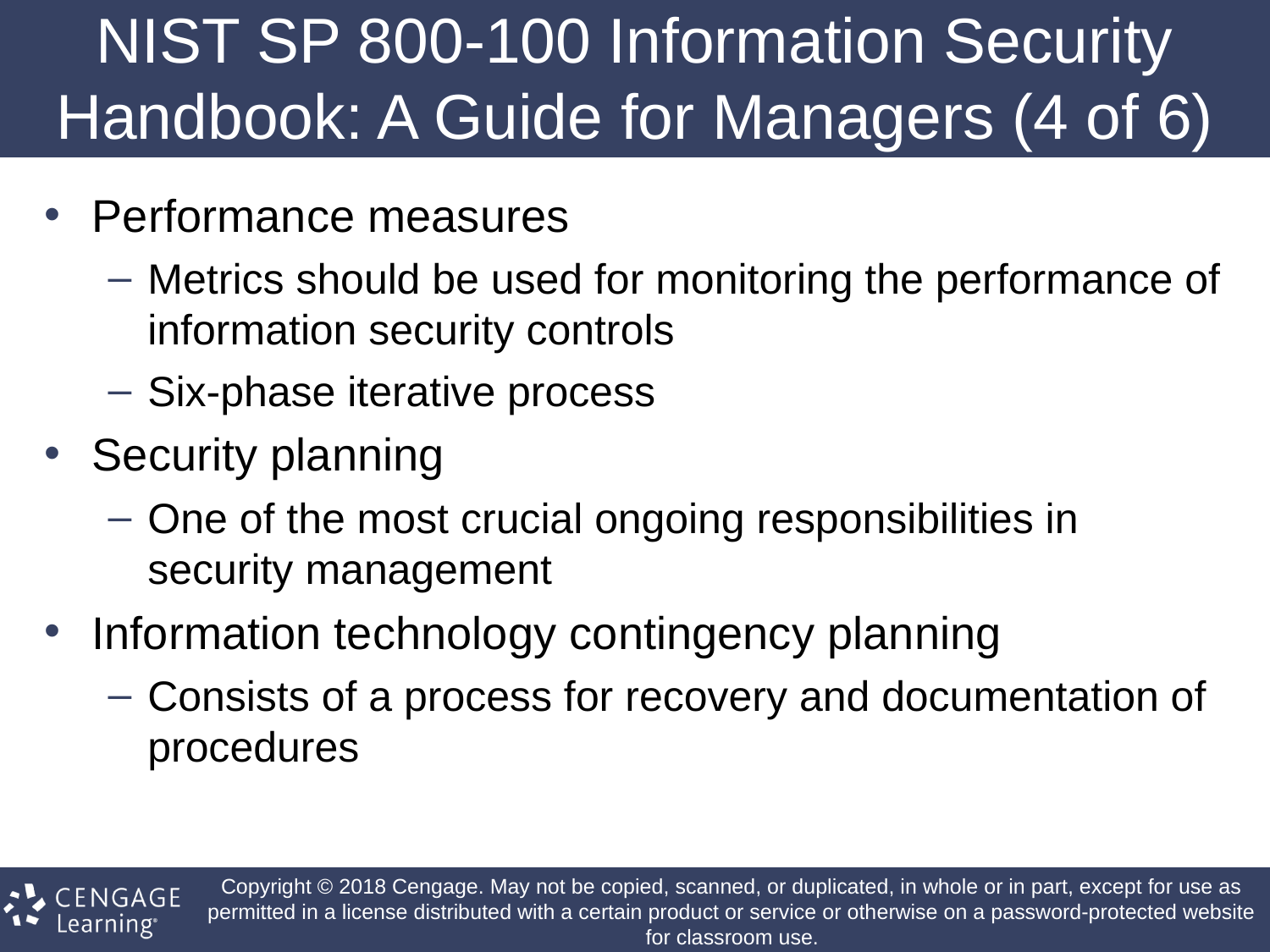

# NIST SP 800-100 Information Security Handbook: A Guide for Managers (4 of 6)
Performance measures
Metrics should be used for monitoring the performance of information security controls
Six-phase iterative process
Security planning
One of the most crucial ongoing responsibilities in security management
Information technology contingency planning
Consists of a process for recovery and documentation of procedures